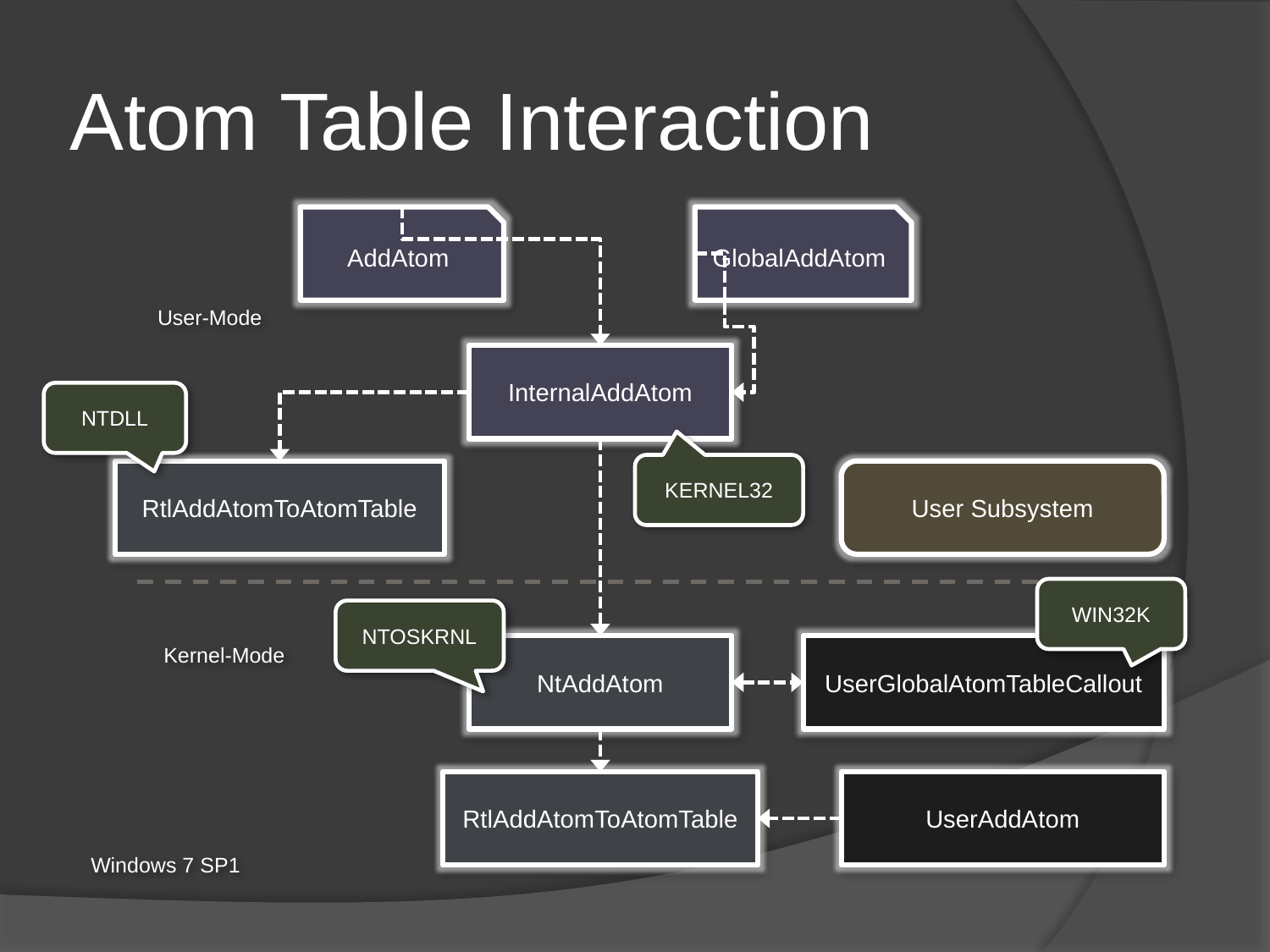

# Atom Table Interaction
AddAtom
GlobalAddAtom
User-Mode
InternalAddAtom
NTDLL
KERNEL32
RtlAddAtomToAtomTable
User Subsystem
WIN32K
NTOSKRNL
Kernel-Mode
NtAddAtom
UserGlobalAtomTableCallout
RtlAddAtomToAtomTable
UserAddAtom
Windows 7 SP1